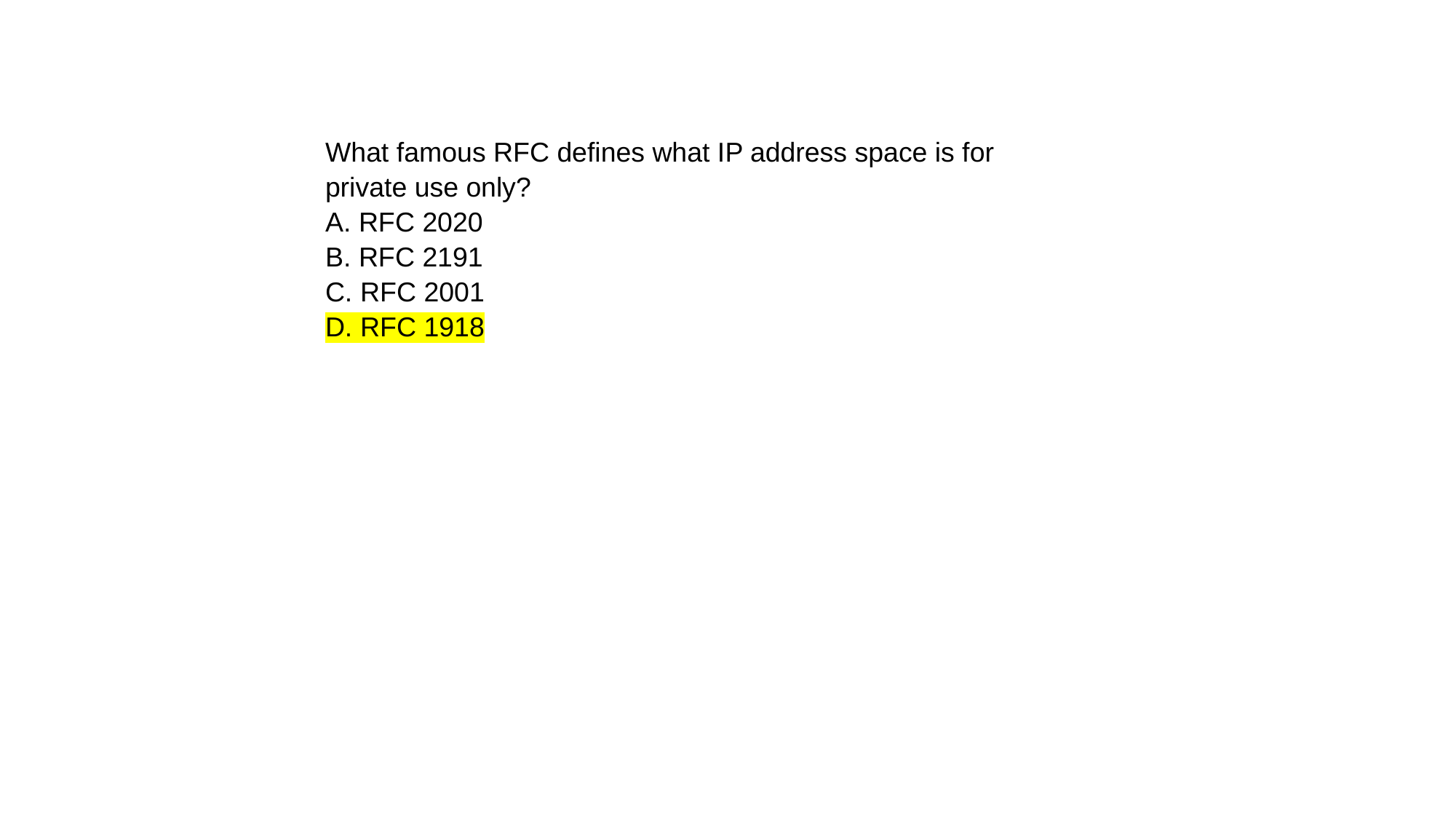

What famous RFC defines what IP address space is for private use only?
A. RFC 2020
B. RFC 2191
C. RFC 2001
D. RFC 1918